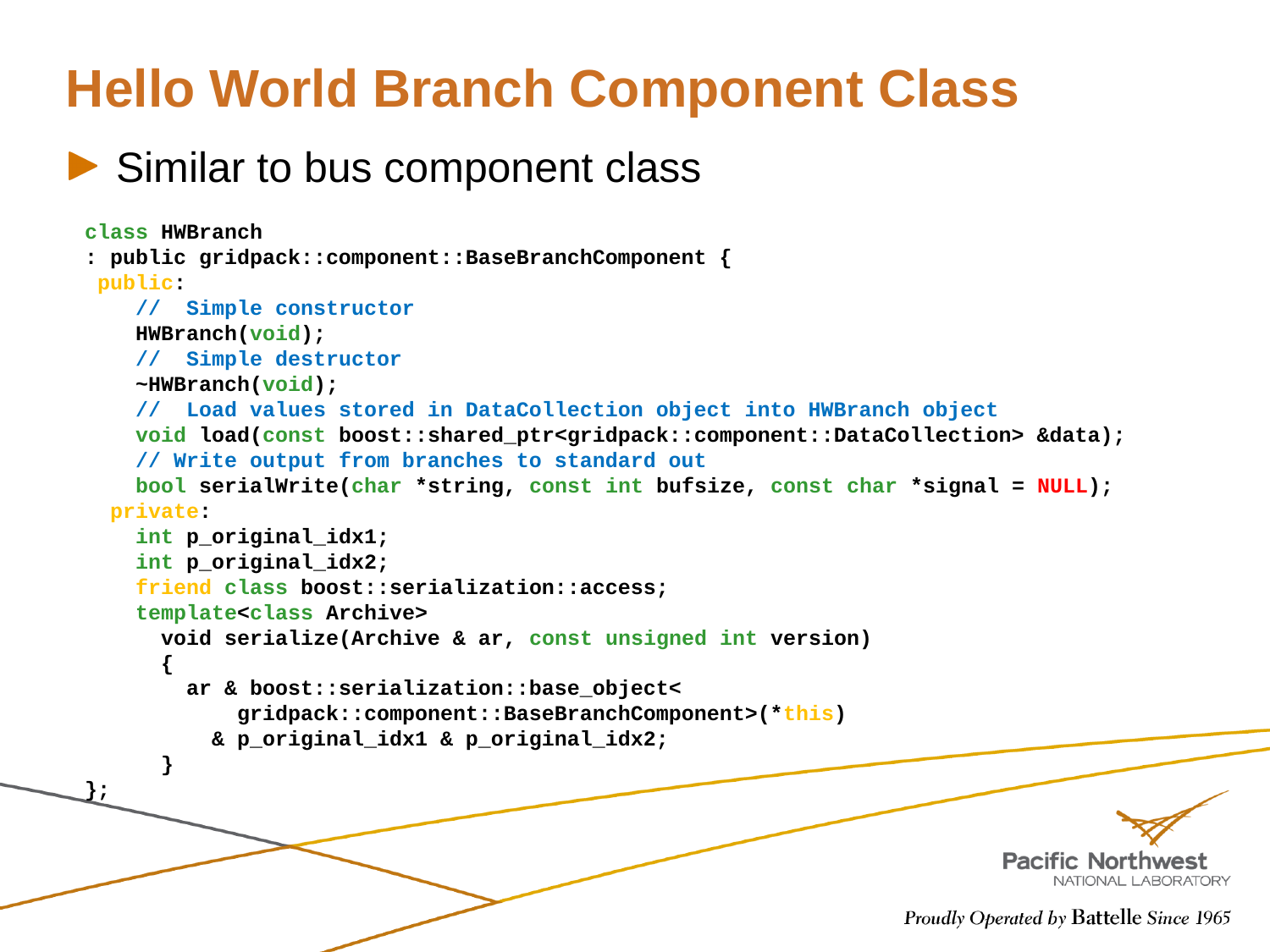

# Hello World Branch Component Class
Similar to bus component class
class HWBranch
: public gridpack::component::BaseBranchComponent {
 public:
    //  Simple constructor
    HWBranch(void);
    //  Simple destructor
    ~HWBranch(void);
    //  Load values stored in DataCollection object into HWBranch object
    void load(const boost::shared_ptr<gridpack::component::DataCollection> &data);
    // Write output from branches to standard out
    bool serialWrite(char *string, const int bufsize, const char *signal = NULL);
  private:
    int p_original_idx1;
    int p_original_idx2;
    friend class boost::serialization::access;
    template<class Archive>
      void serialize(Archive & ar, const unsigned int version)
      {
        ar & boost::serialization::base_object<
            gridpack::component::BaseBranchComponent>(*this)
          & p_original_idx1 & p_original_idx2;
      }
};